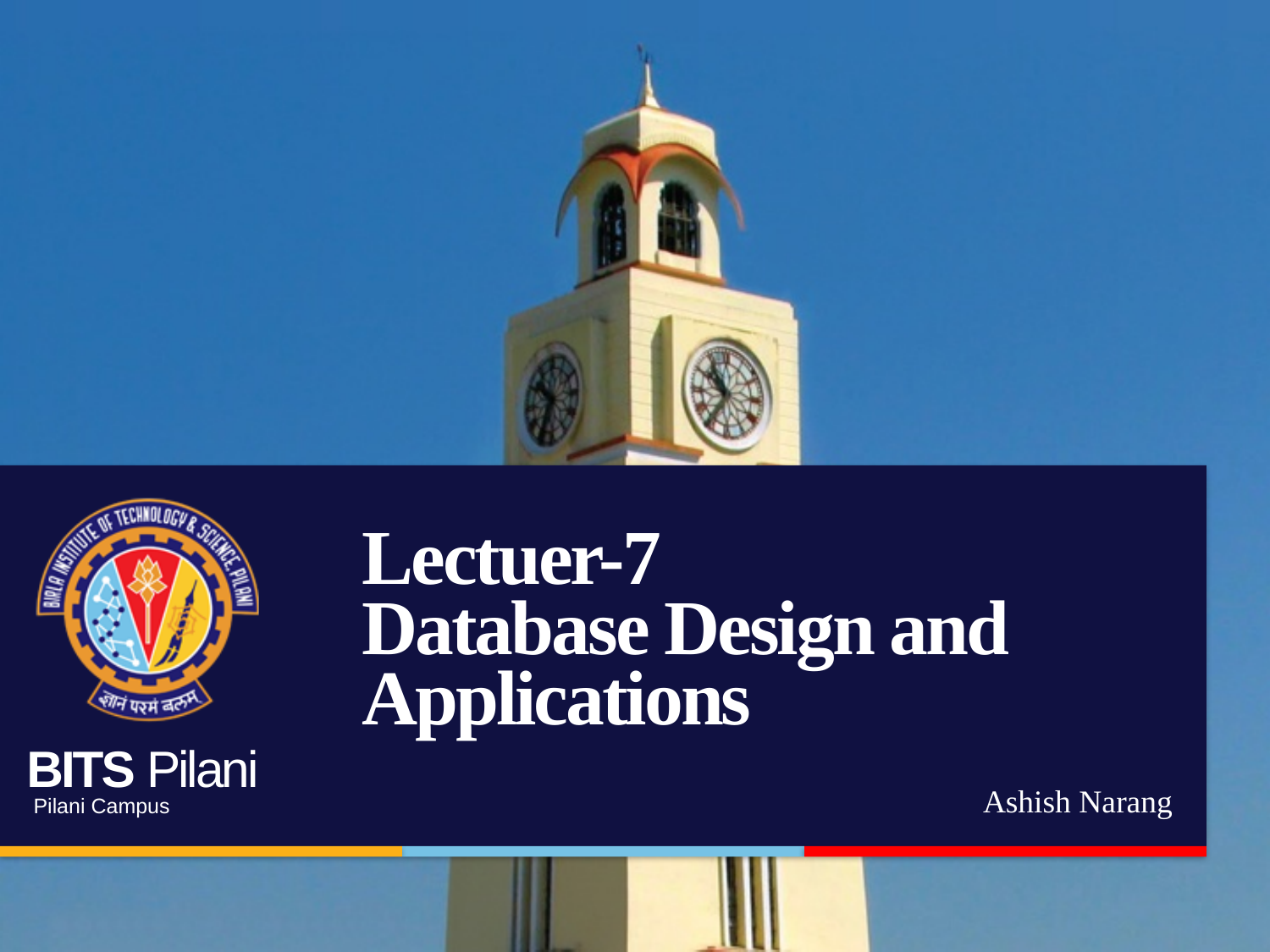

# Lectuer-7 Database Design and Applications
Ashish Narang